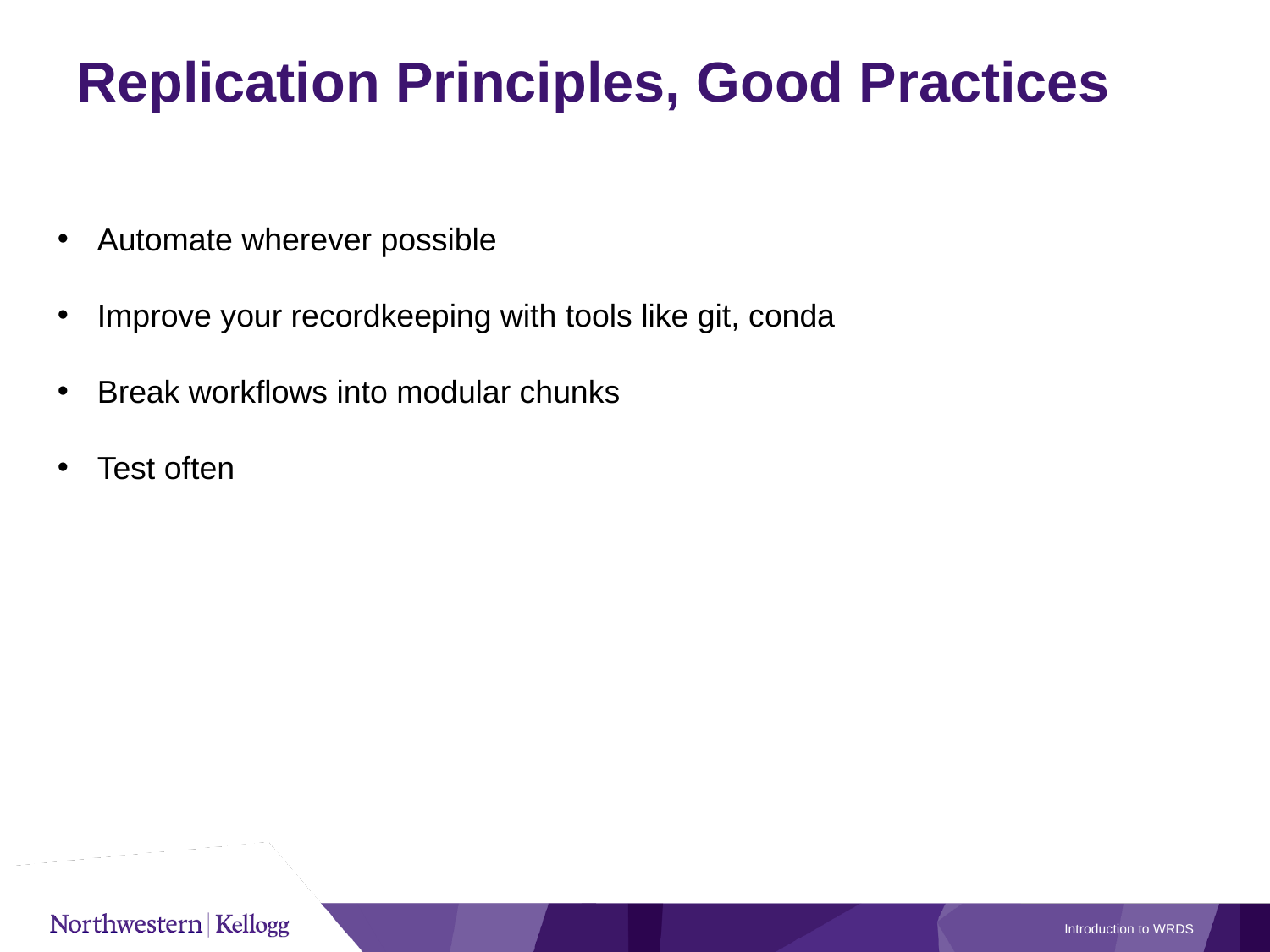

# Replication Principles, Good Practices

Automate wherever possible

Improve your recordkeeping with tools like git, conda

Break workflows into modular chunks

Test often

Introduction to WRDS